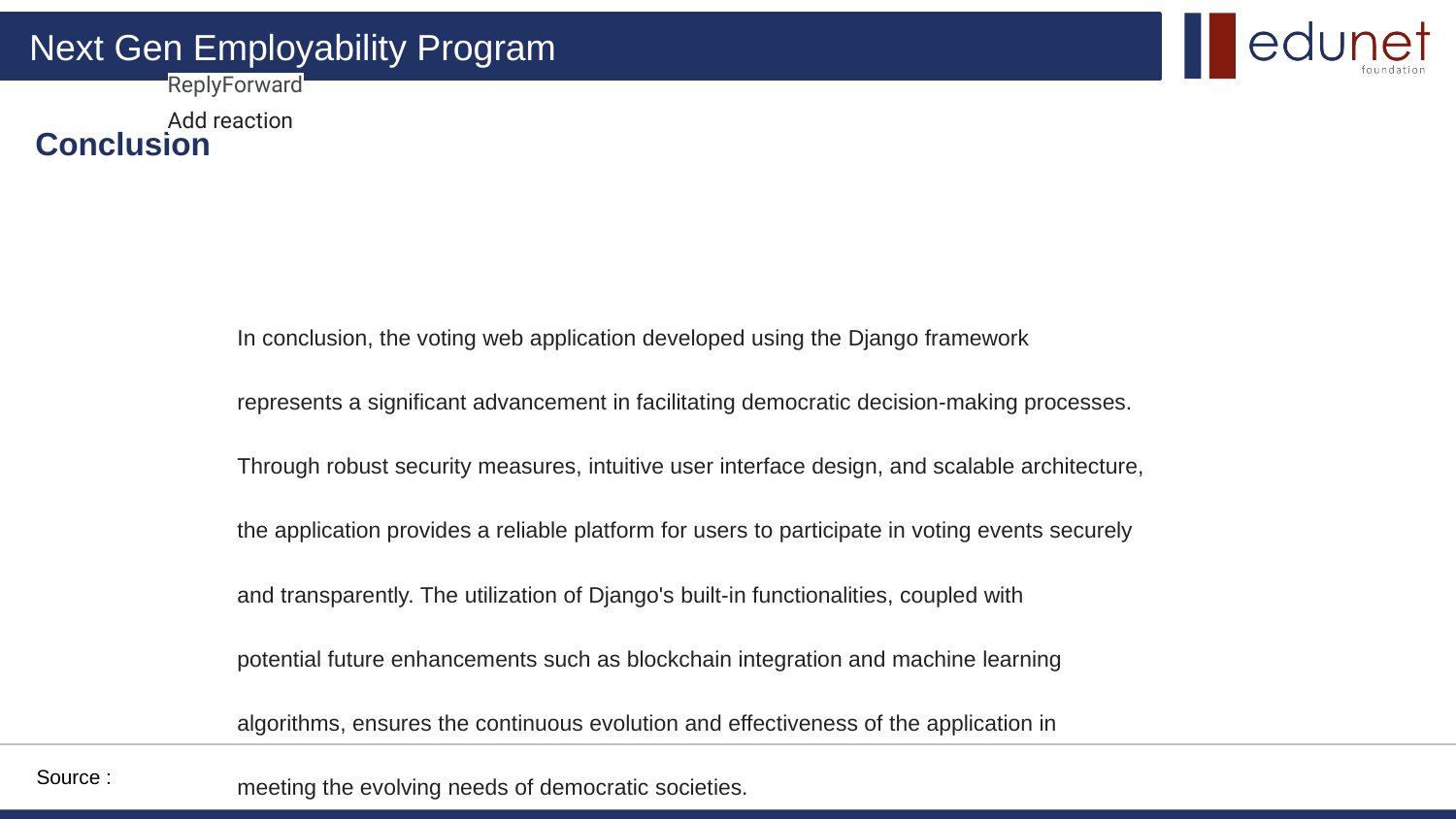

|  | ReplyForward Add reaction |
| --- | --- |
# Conclusion
In conclusion, the voting web application developed using the Django framework
represents a significant advancement in facilitating democratic decision-making processes.
Through robust security measures, intuitive user interface design, and scalable architecture,
the application provides a reliable platform for users to participate in voting events securely
and transparently. The utilization of Django's built-in functionalities, coupled with
potential future enhancements such as blockchain integration and machine learning
algorithms, ensures the continuous evolution and effectiveness of the application in
meeting the evolving needs of democratic societies.
Source :